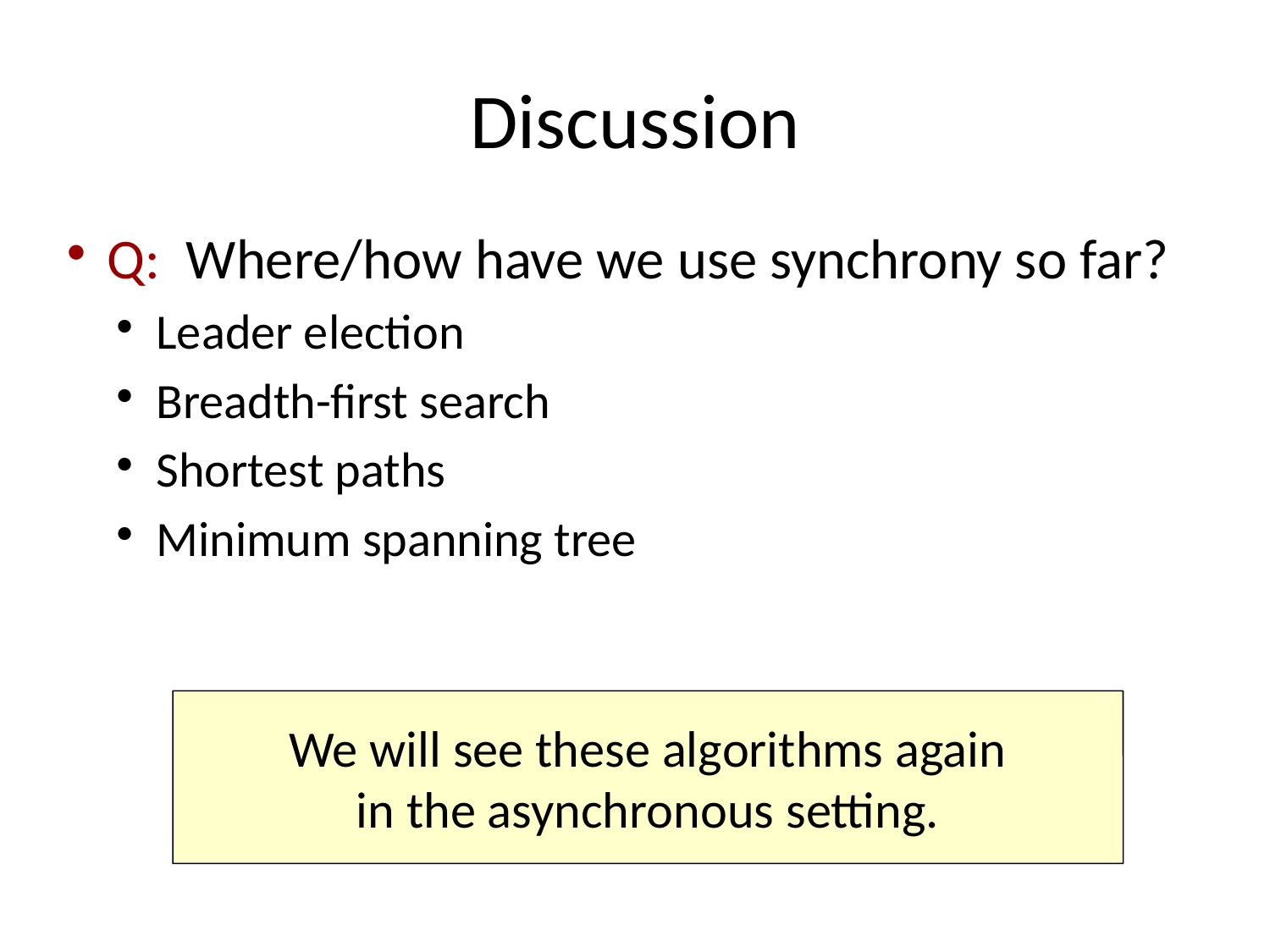

# Discussion
Q:  Where/how have we use synchrony so far?
Leader election
Breadth-first search
Shortest paths
Minimum spanning tree
We will see these algorithms again
in the asynchronous setting.